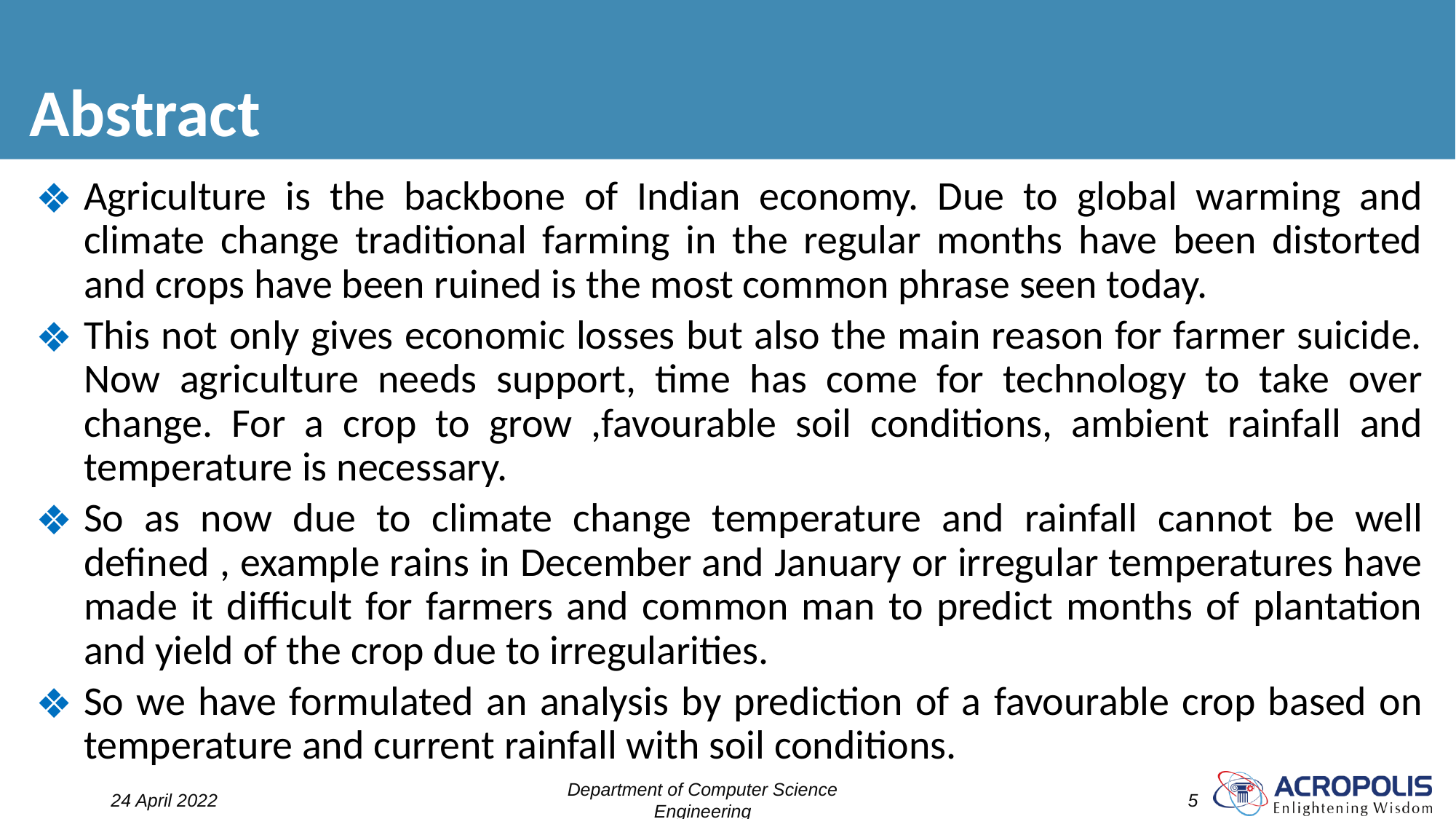

# Abstract
Agriculture is the backbone of Indian economy. Due to global warming and climate change traditional farming in the regular months have been distorted and crops have been ruined is the most common phrase seen today.
This not only gives economic losses but also the main reason for farmer suicide. Now agriculture needs support, time has come for technology to take over change. For a crop to grow ,favourable soil conditions, ambient rainfall and temperature is necessary.
So as now due to climate change temperature and rainfall cannot be well defined , example rains in December and January or irregular temperatures have made it difficult for farmers and common man to predict months of plantation and yield of the crop due to irregularities.
So we have formulated an analysis by prediction of a favourable crop based on temperature and current rainfall with soil conditions.

24 April 2022
Department of Computer Science Engineering
5